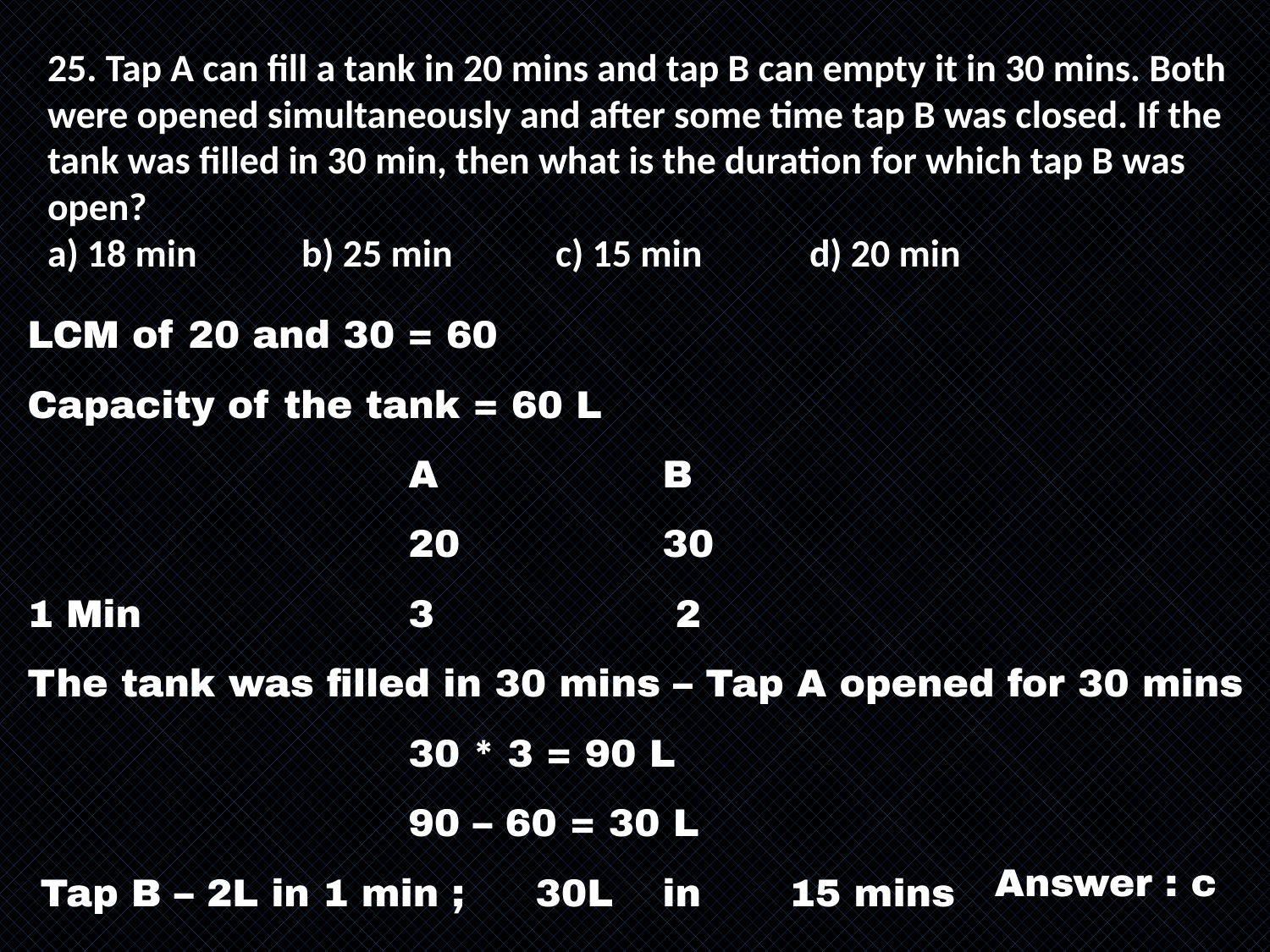

25. Tap A can fill a tank in 20 mins and tap B can empty it in 30 mins. Both were opened simultaneously and after some time tap B was closed. If the tank was filled in 30 min, then what is the duration for which tap B was  open?
a) 18 min 	b) 25 min	c) 15 min 	d) 20 min
LCM of 20 and 30 = 60
Capacity of the tank = 60 L
			A		B	          					20   		30
1 Min		 	3		 2
The tank was filled in 30 mins – Tap A opened for 30 mins
			30 * 3 = 90 L
			90 – 60 = 30 L
 Tap B – 2L in 1 min ; 	30L 	in 	15 mins

Answer : c